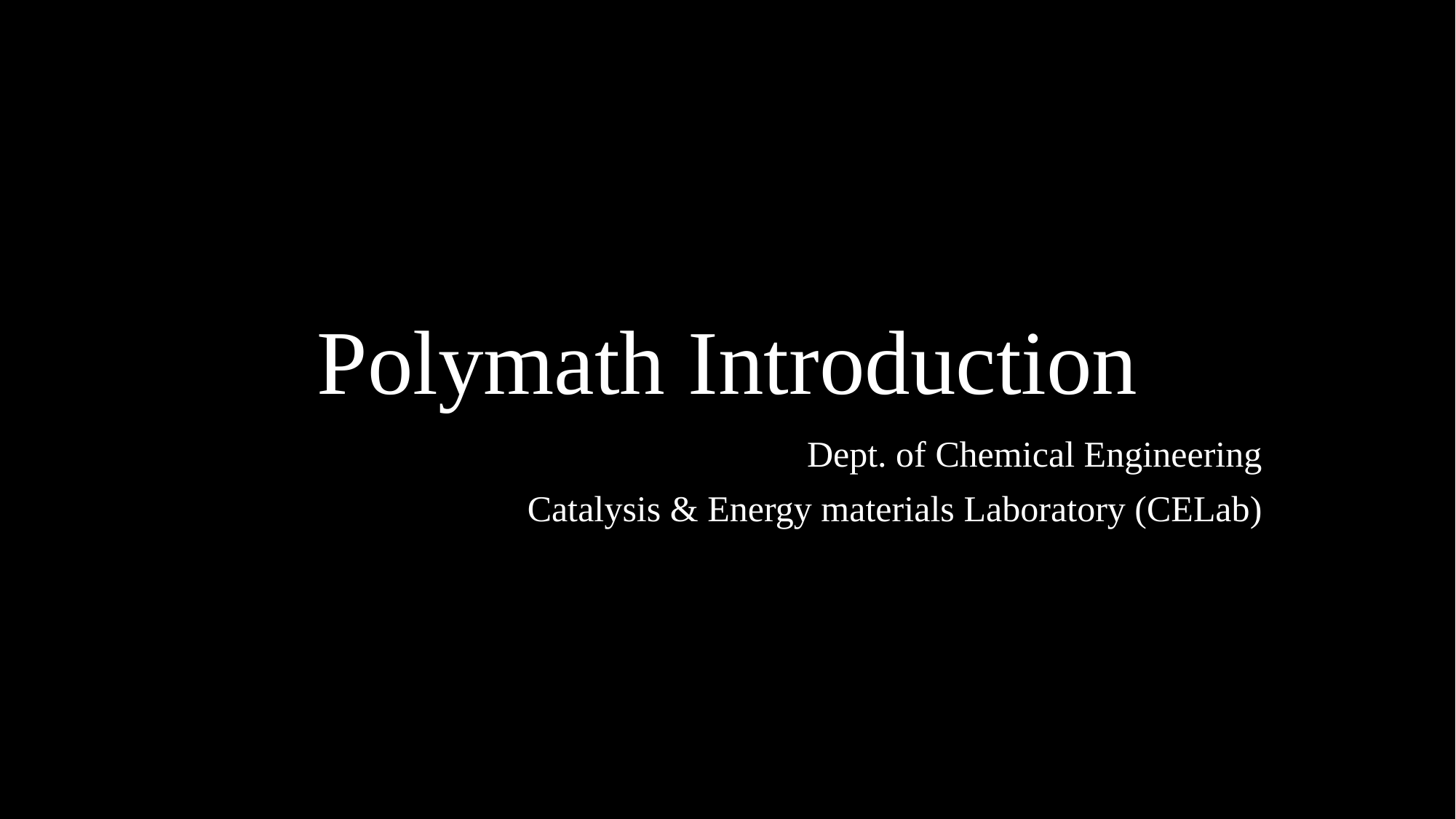

# Polymath Introduction
Dept. of Chemical Engineering
Catalysis & Energy materials Laboratory (CELab)